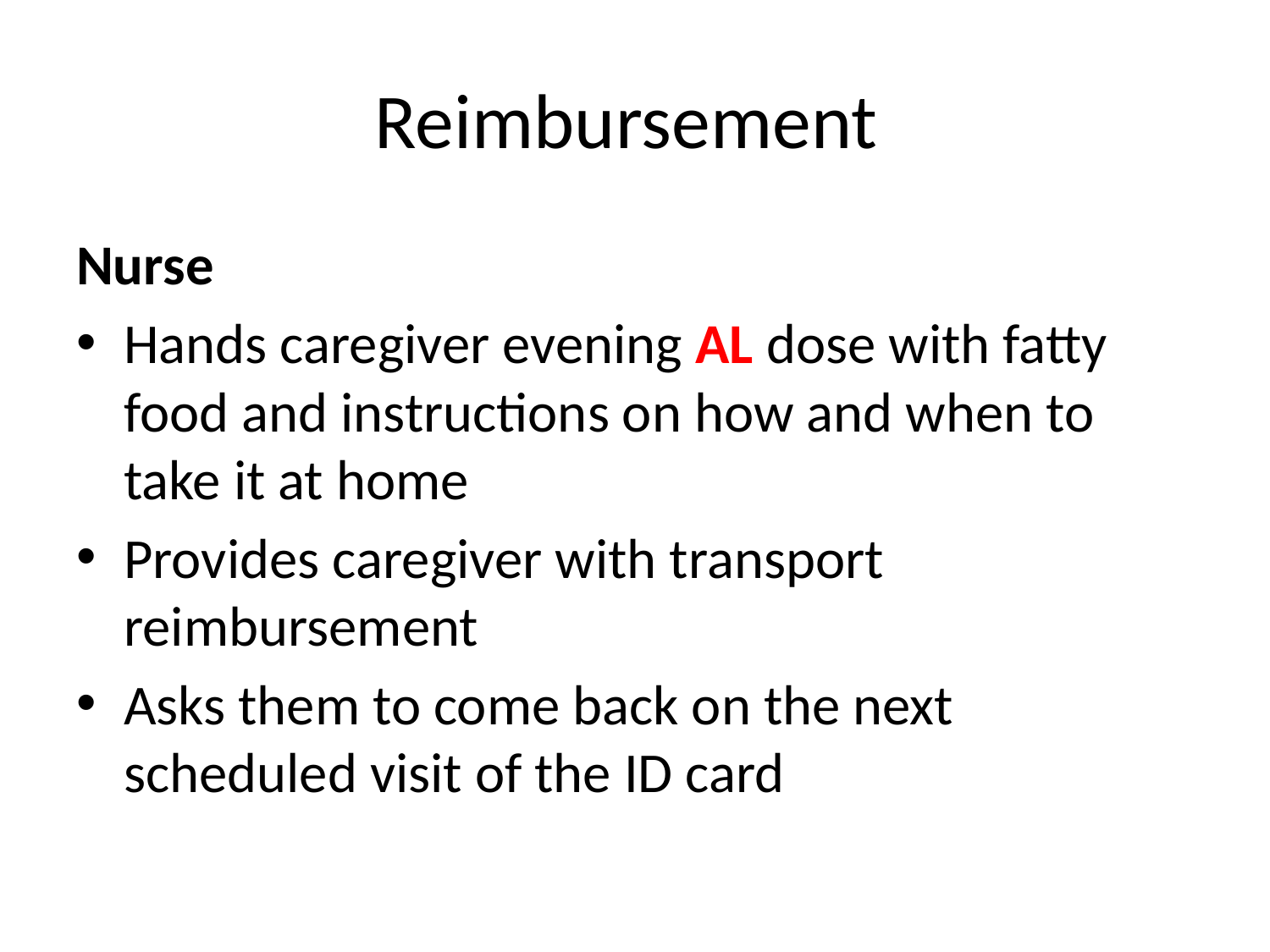

# Reimbursement
Nurse
Hands caregiver evening AL dose with fatty food and instructions on how and when to take it at home
Provides caregiver with transport reimbursement
Asks them to come back on the next scheduled visit of the ID card